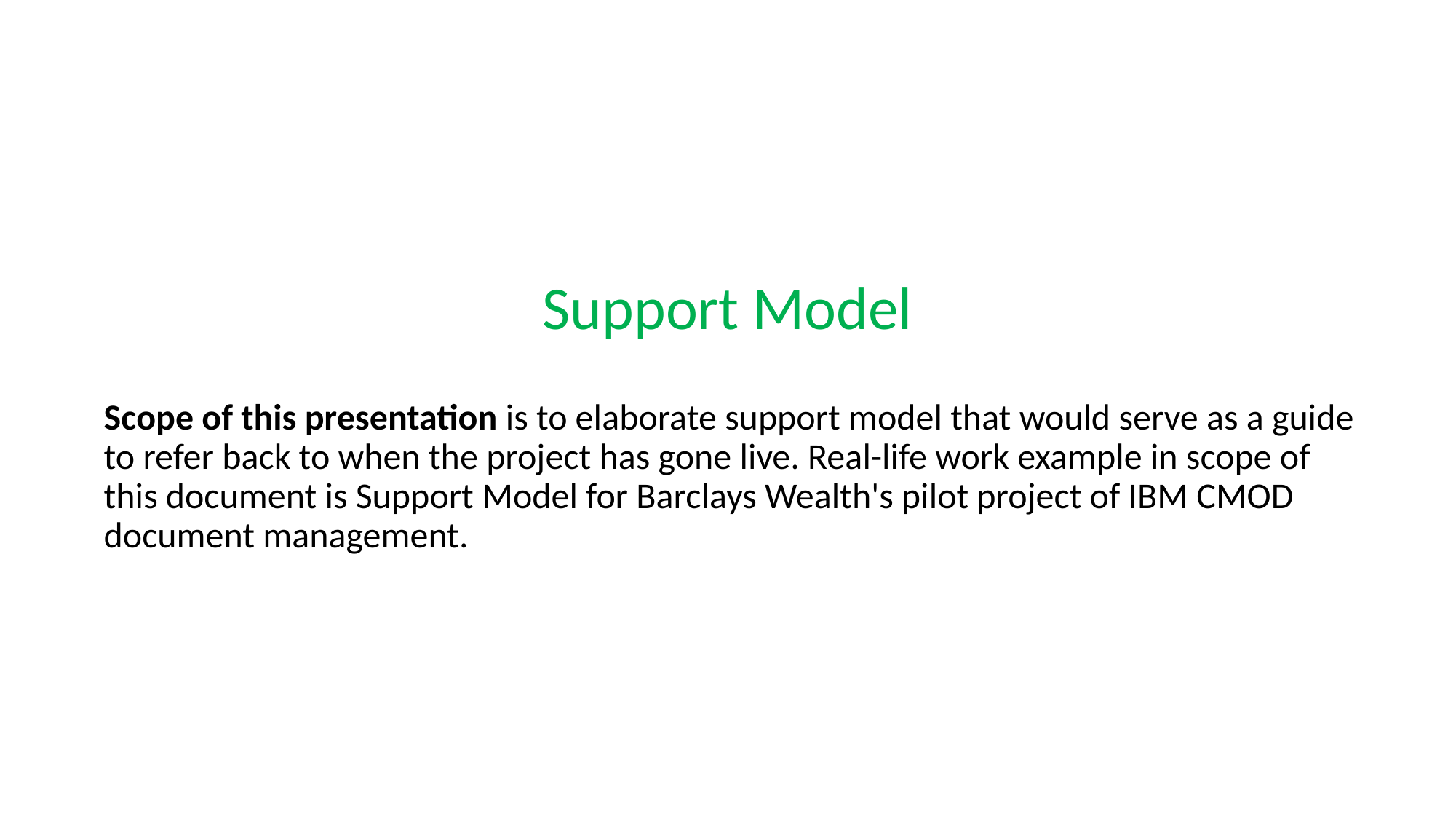

# Support Model
Scope of this presentation is to elaborate support model that would serve as a guide to refer back to when the project has gone live. Real-life work example in scope of this document is Support Model for Barclays Wealth's pilot project of IBM CMOD document management.